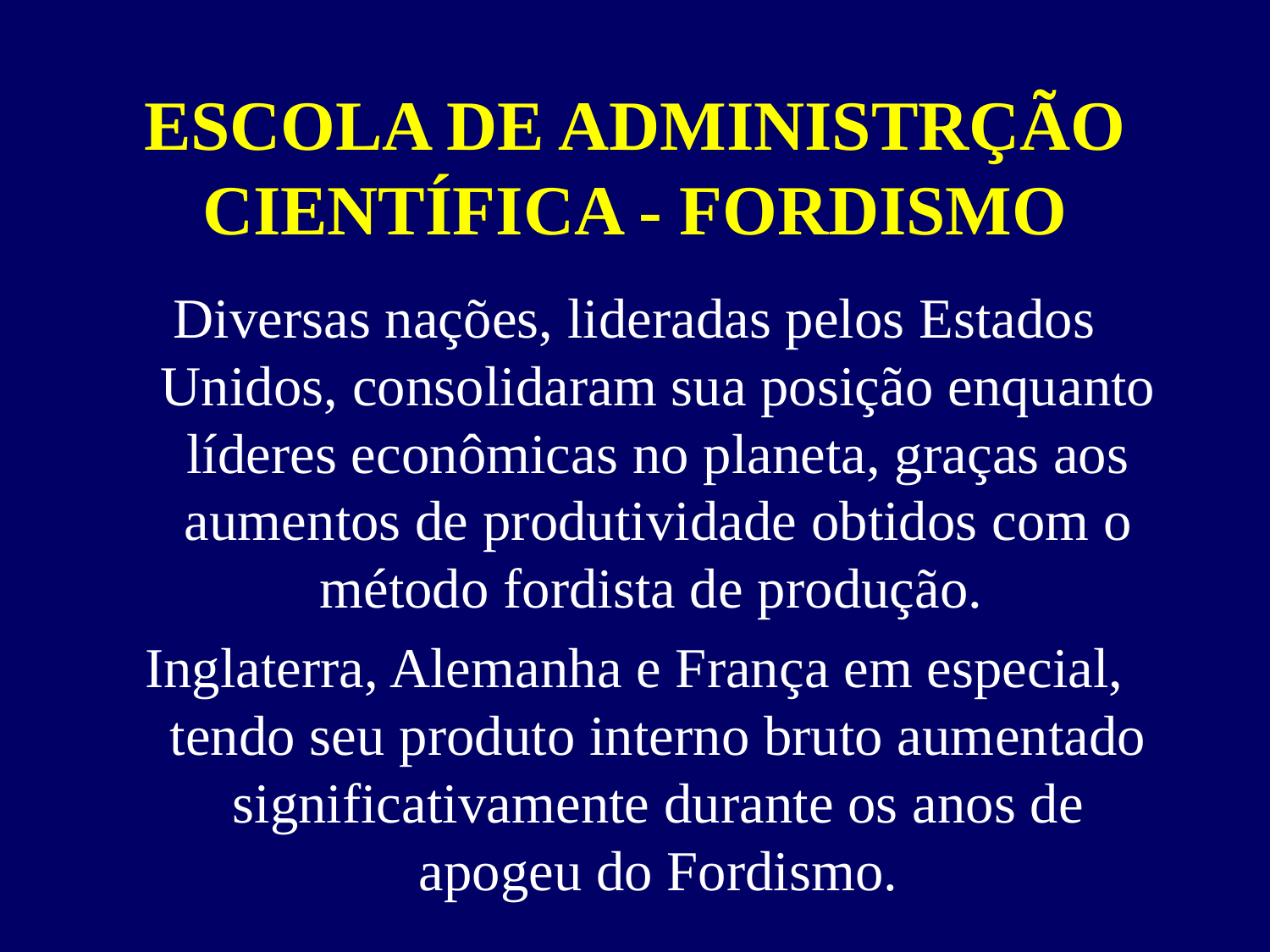

# ESCOLA DE ADMINISTRÇÃO CIENTÍFICA - FORDISMO
Diversas nações, lideradas pelos Estados Unidos, consolidaram sua posição enquanto líderes econômicas no planeta, graças aos aumentos de produtividade obtidos com o método fordista de produção.
Inglaterra, Alemanha e França em especial, tendo seu produto interno bruto aumentado significativamente durante os anos de apogeu do Fordismo.